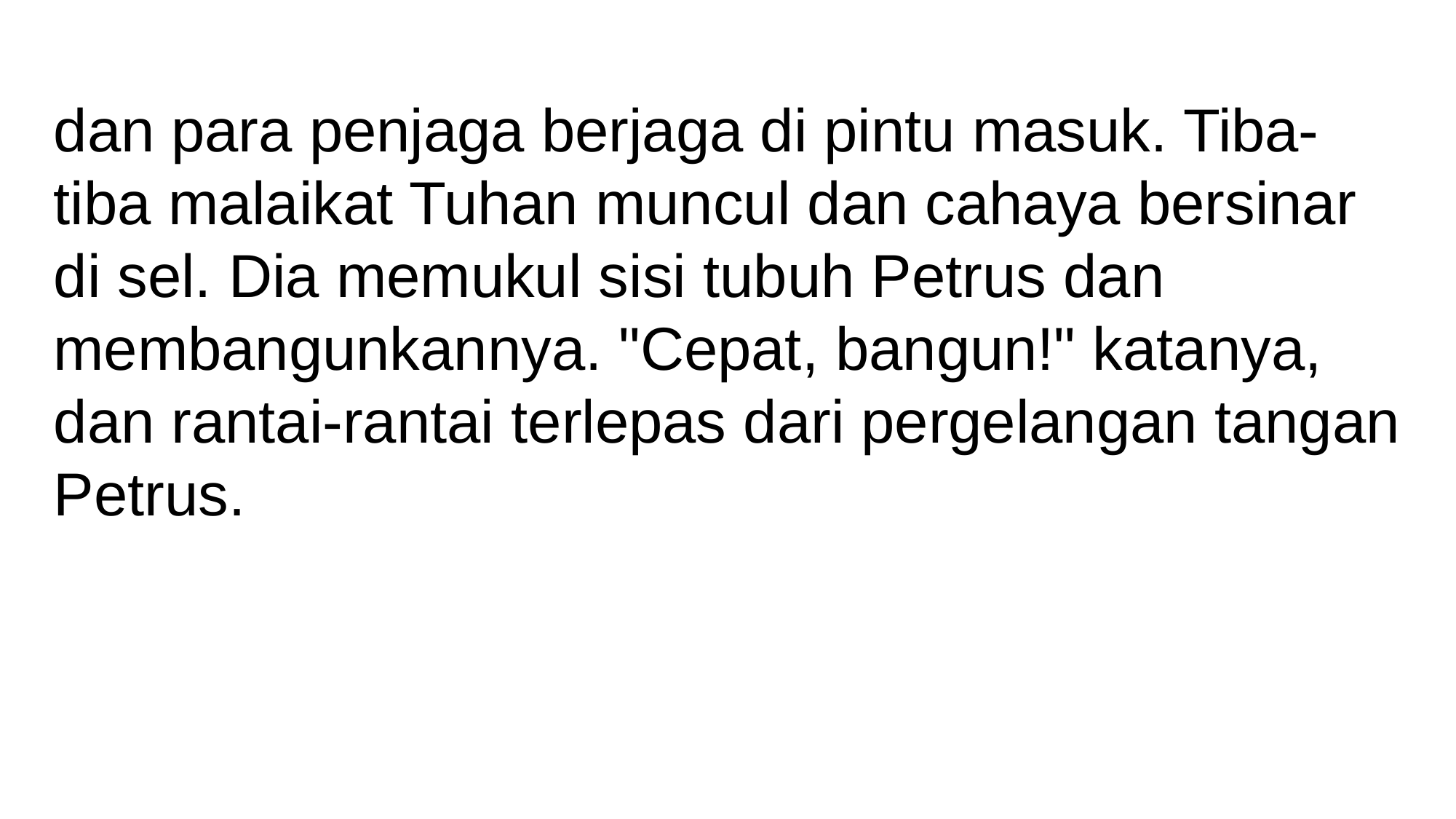

dan para penjaga berjaga di pintu masuk. Tiba-tiba malaikat Tuhan muncul dan cahaya bersinar di sel. Dia memukul sisi tubuh Petrus dan membangunkannya. "Cepat, bangun!" katanya, dan rantai-rantai terlepas dari pergelangan tangan Petrus.